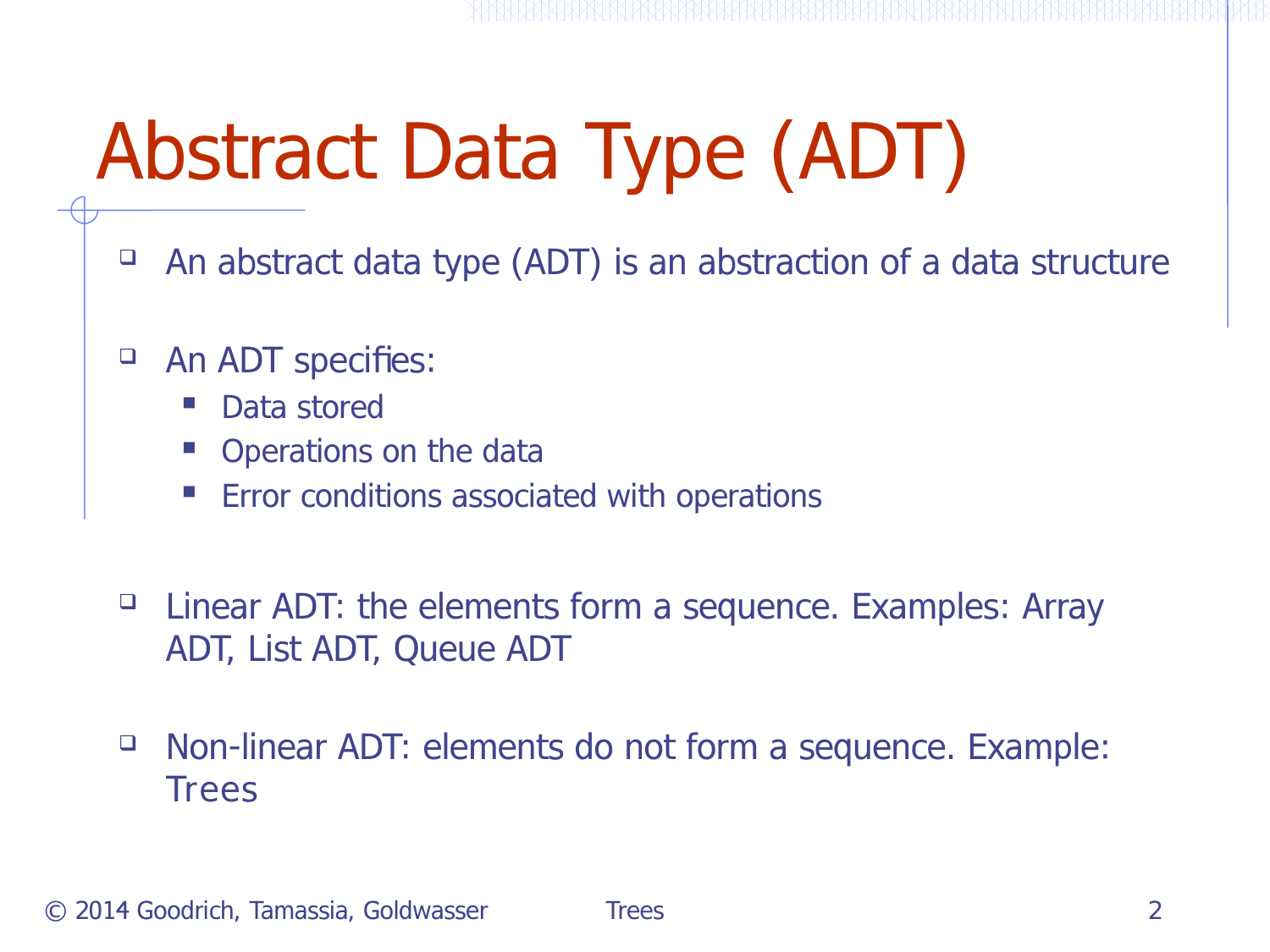

# Abstract Data Type (ADT)
An abstract data type (ADT) is an abstraction of a data structure

An ADT specifies:
Data stored
Operations on the data
Error conditions associated with operations

Linear ADT: the elements form a sequence. Examples: Array ADT, List ADT, Queue ADT

Non-linear ADT: elements do not form a sequence. Example: Trees
© 2014 Goodrich, Tamassia, Goldwasser
Trees
2